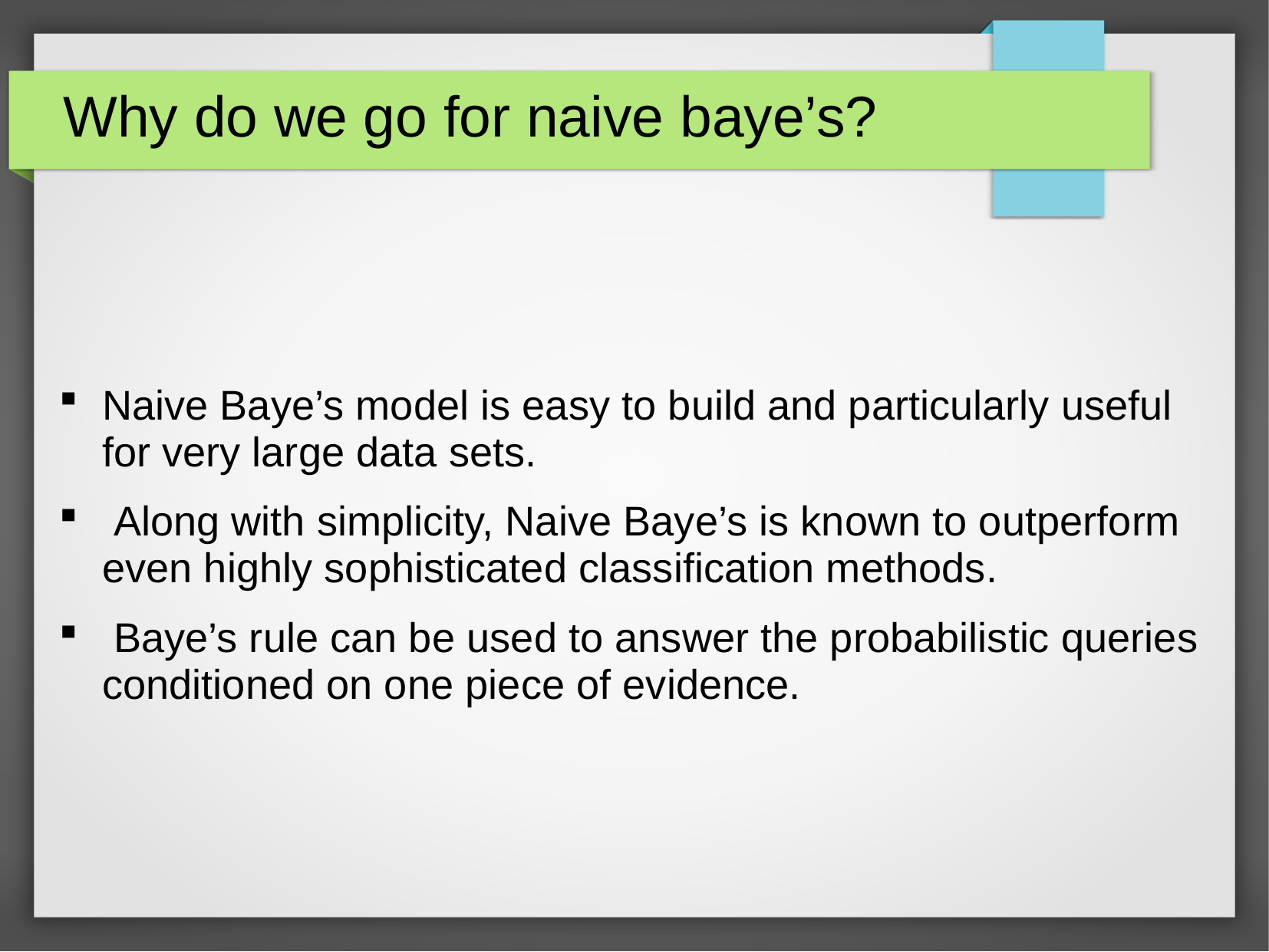

# Why do we go for naive baye’s?
Naive Baye’s model is easy to build and particularly useful for very large data sets.
 Along with simplicity, Naive Baye’s is known to outperform even highly sophisticated classification methods.
 Baye’s rule can be used to answer the probabilistic queries conditioned on one piece of evidence.